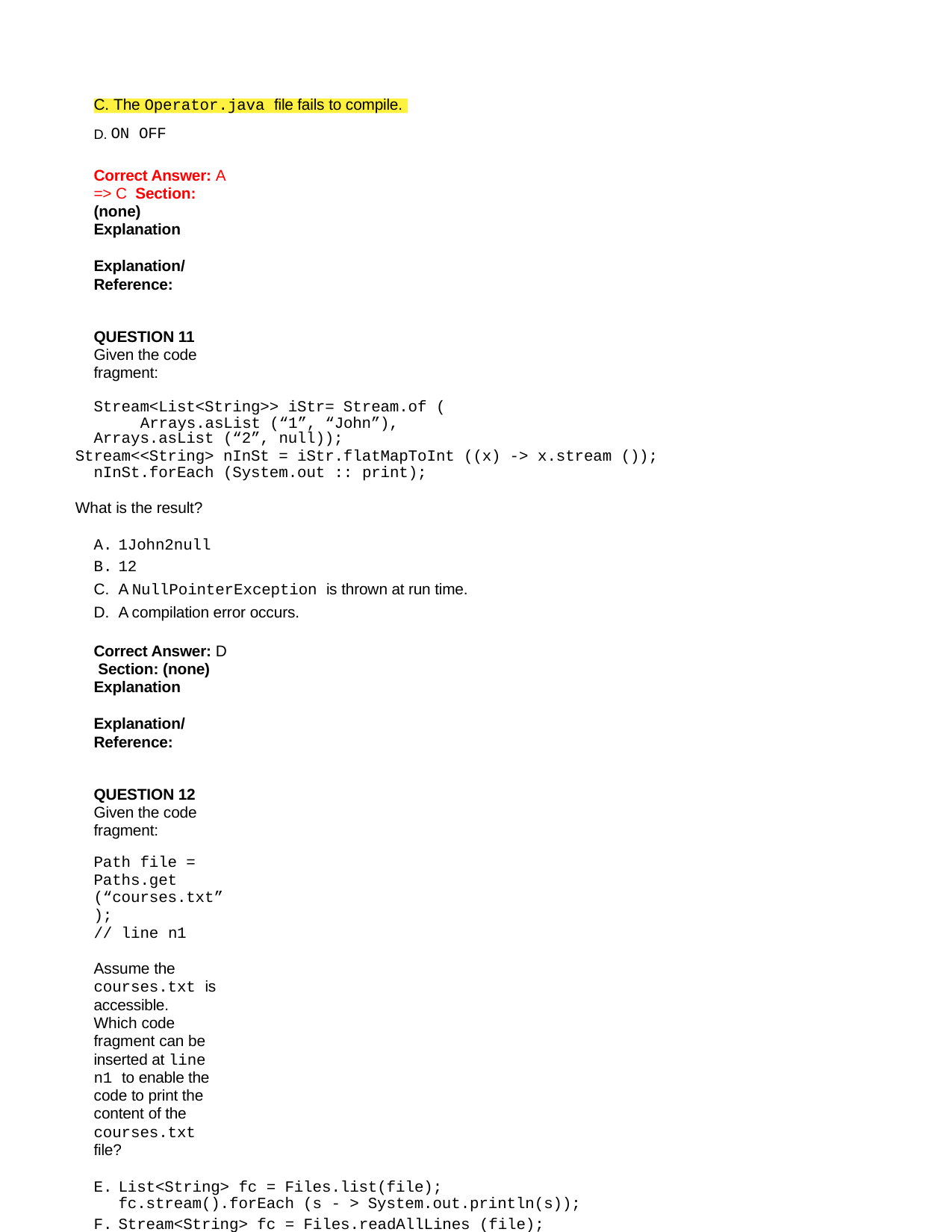

C. The Operator.java file fails to compile.
D. ON OFF

Correct Answer: A  => C  Section: (none)  Explanation

Explanation/Reference:

QUESTION 11
Given the code fragment:

Stream<List<String>> iStr= Stream.of (  Arrays.asList (“1”, “John”),
Arrays.asList (“2”, null));
Stream<<String> nInSt = iStr.flatMapToInt ((x) -> x.stream ());  nInSt.forEach (System.out :: print);

What is the result?

1John2null
12
A NullPointerException is thrown at run time.
A compilation error occurs.

Correct Answer: D  Section: (none)  Explanation

Explanation/Reference:

QUESTION 12
Given the code fragment:
Path file = Paths.get (“courses.txt”);
// line n1

Assume the courses.txt is accessible.
Which code fragment can be inserted at line n1 to enable the code to print the content of the courses.txt
file?

List<String> fc = Files.list(file);  fc.stream().forEach (s - > System.out.println(s));
Stream<String> fc = Files.readAllLines (file);  fc.forEach (s - > System.out.println(s));
List<String> fc = readAllLines(file);  fc.stream().forEach (s - > System.out.println(s));
Stream<String> fc = Files.lines (file);  fc.forEach (s - > System.out.println(s));

Correct Answer: D  Section: (none)  Explanation

Explanation/Reference: